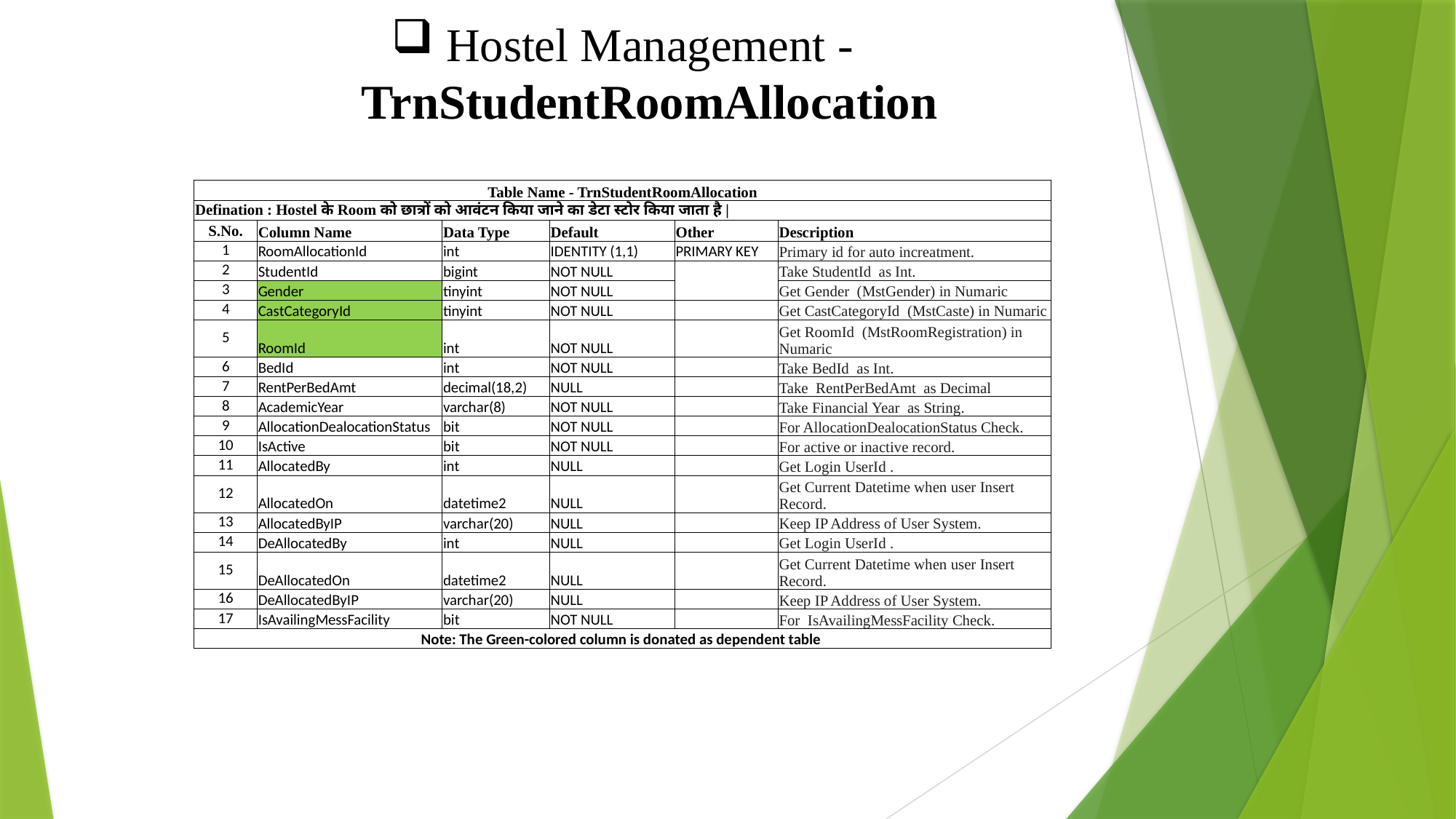

Hostel Management -TrnStudentRoomAllocation
| Table Name - TrnStudentRoomAllocation |  |  |  |  |  |
| --- | --- | --- | --- | --- | --- |
| Defination : Hostel के Room को छात्रों को आवंटन किया जाने का डेटा स्टोर किया जाता है | |  |  |  |  |  |
| S.No. | Column Name | Data Type | Default | Other | Description |
| 1 | RoomAllocationId | int | IDENTITY (1,1) | PRIMARY KEY | Primary id for auto increatment. |
| 2 | StudentId | bigint | NOT NULL |  | Take StudentId as Int. |
| 3 | Gender | tinyint | NOT NULL |  | Get Gender (MstGender) in Numaric |
| 4 | CastCategoryId | tinyint | NOT NULL |  | Get CastCategoryId (MstCaste) in Numaric |
| 5 | RoomId | int | NOT NULL |  | Get RoomId (MstRoomRegistration) in Numaric |
| 6 | BedId | int | NOT NULL |  | Take BedId as Int. |
| 7 | RentPerBedAmt | decimal(18,2) | NULL |  | Take RentPerBedAmt as Decimal |
| 8 | AcademicYear | varchar(8) | NOT NULL |  | Take Financial Year as String. |
| 9 | AllocationDealocationStatus | bit | NOT NULL |  | For AllocationDealocationStatus Check. |
| 10 | IsActive | bit | NOT NULL |  | For active or inactive record. |
| 11 | AllocatedBy | int | NULL |  | Get Login UserId . |
| 12 | AllocatedOn | datetime2 | NULL |  | Get Current Datetime when user Insert Record. |
| 13 | AllocatedByIP | varchar(20) | NULL |  | Keep IP Address of User System. |
| 14 | DeAllocatedBy | int | NULL |  | Get Login UserId . |
| 15 | DeAllocatedOn | datetime2 | NULL |  | Get Current Datetime when user Insert Record. |
| 16 | DeAllocatedByIP | varchar(20) | NULL |  | Keep IP Address of User System. |
| 17 | IsAvailingMessFacility | bit | NOT NULL |  | For IsAvailingMessFacility Check. |
| Note: The Green-colored column is donated as dependent table |  |  |  |  |  |